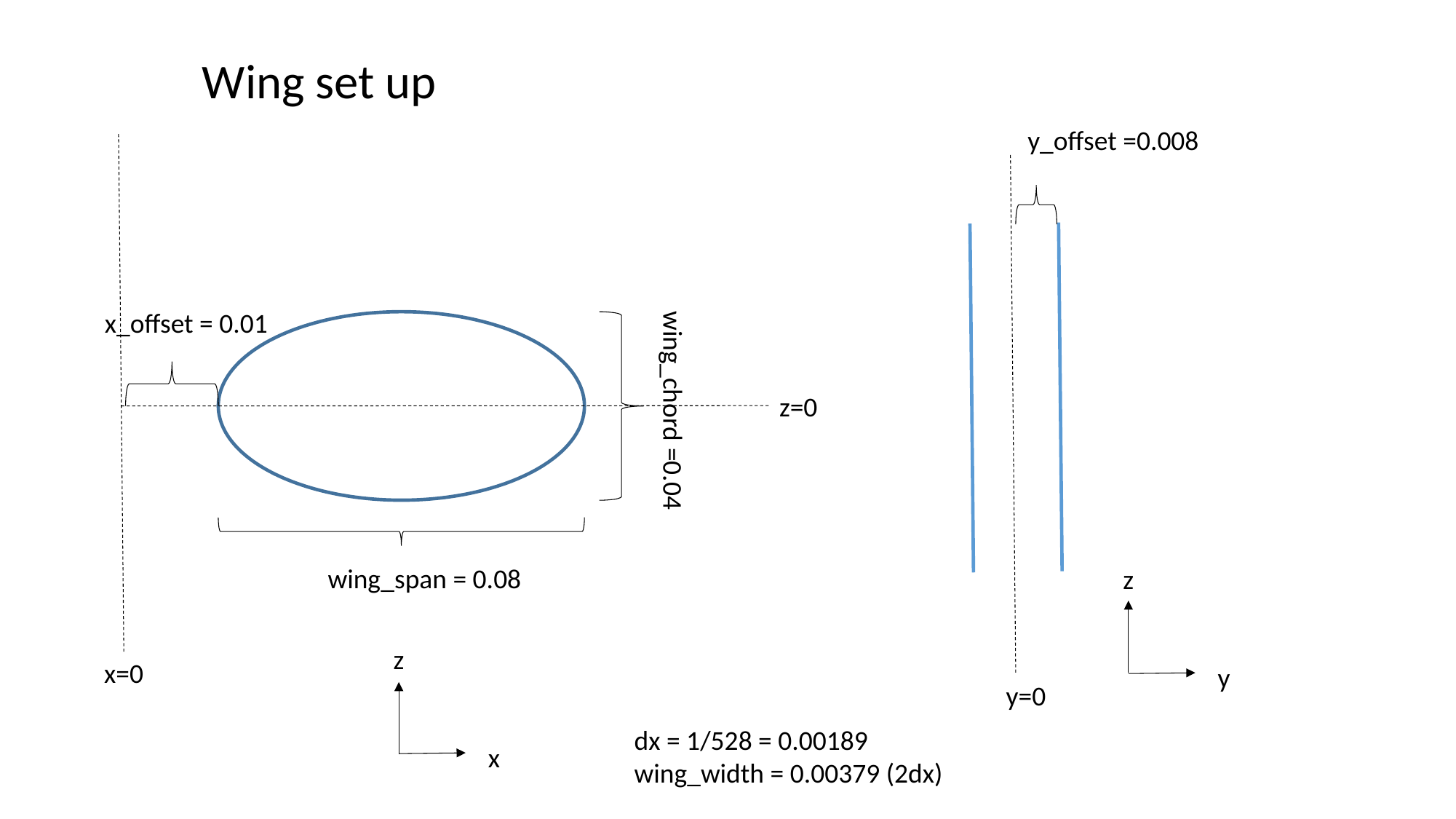

Wing set up
y_offset =0.008

x_offset = 0.01

z=0
wing_chord =0.04
wing_span = 0.08
z
z
x=0
y
y=0
dx = 1/528 = 0.00189
wing_width = 0.00379 (2dx)
x